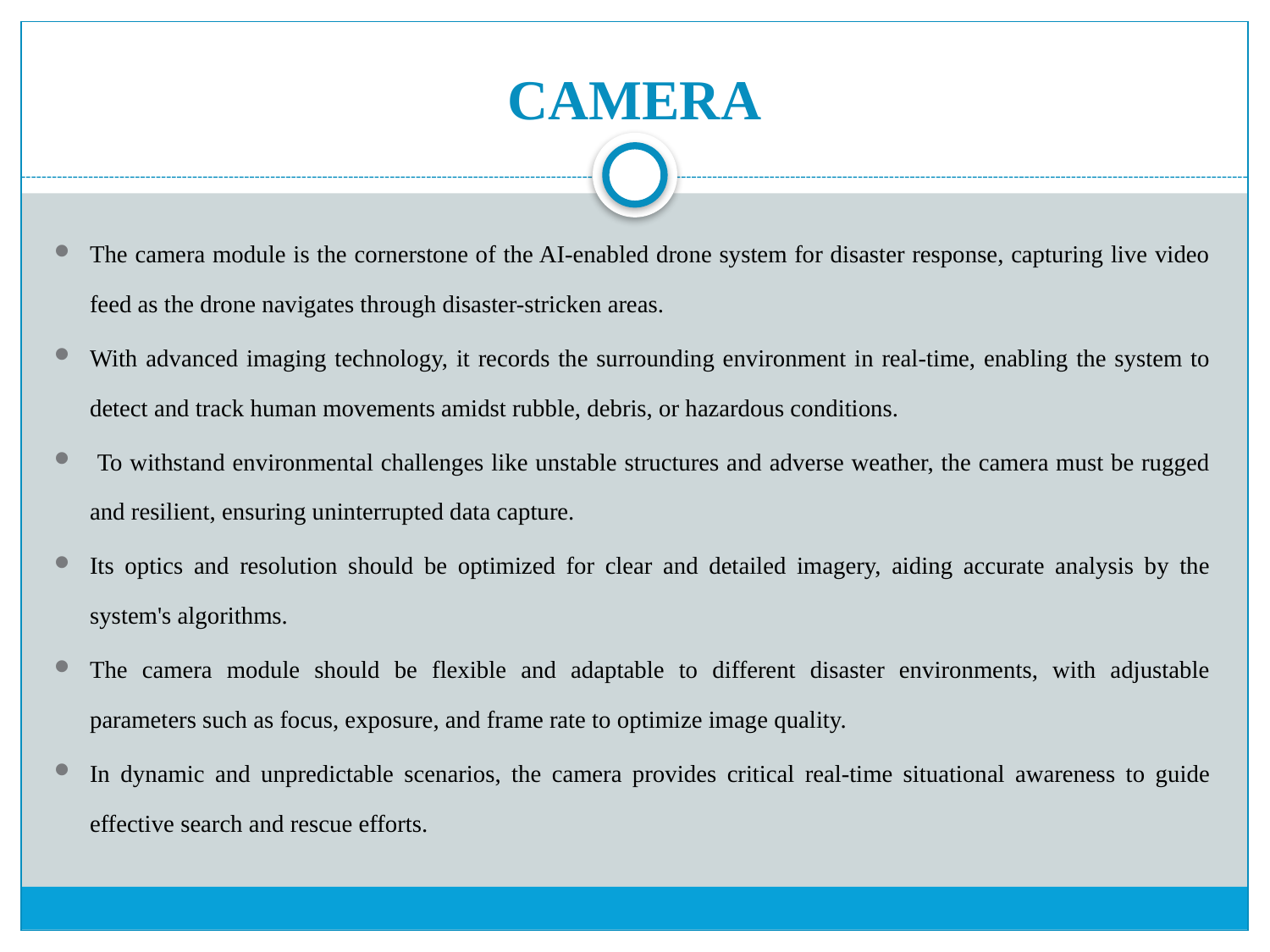

# CAMERA
The camera module is the cornerstone of the AI-enabled drone system for disaster response, capturing live video feed as the drone navigates through disaster-stricken areas.
With advanced imaging technology, it records the surrounding environment in real-time, enabling the system to detect and track human movements amidst rubble, debris, or hazardous conditions.
 To withstand environmental challenges like unstable structures and adverse weather, the camera must be rugged and resilient, ensuring uninterrupted data capture.
Its optics and resolution should be optimized for clear and detailed imagery, aiding accurate analysis by the system's algorithms.
The camera module should be flexible and adaptable to different disaster environments, with adjustable parameters such as focus, exposure, and frame rate to optimize image quality.
In dynamic and unpredictable scenarios, the camera provides critical real-time situational awareness to guide effective search and rescue efforts.